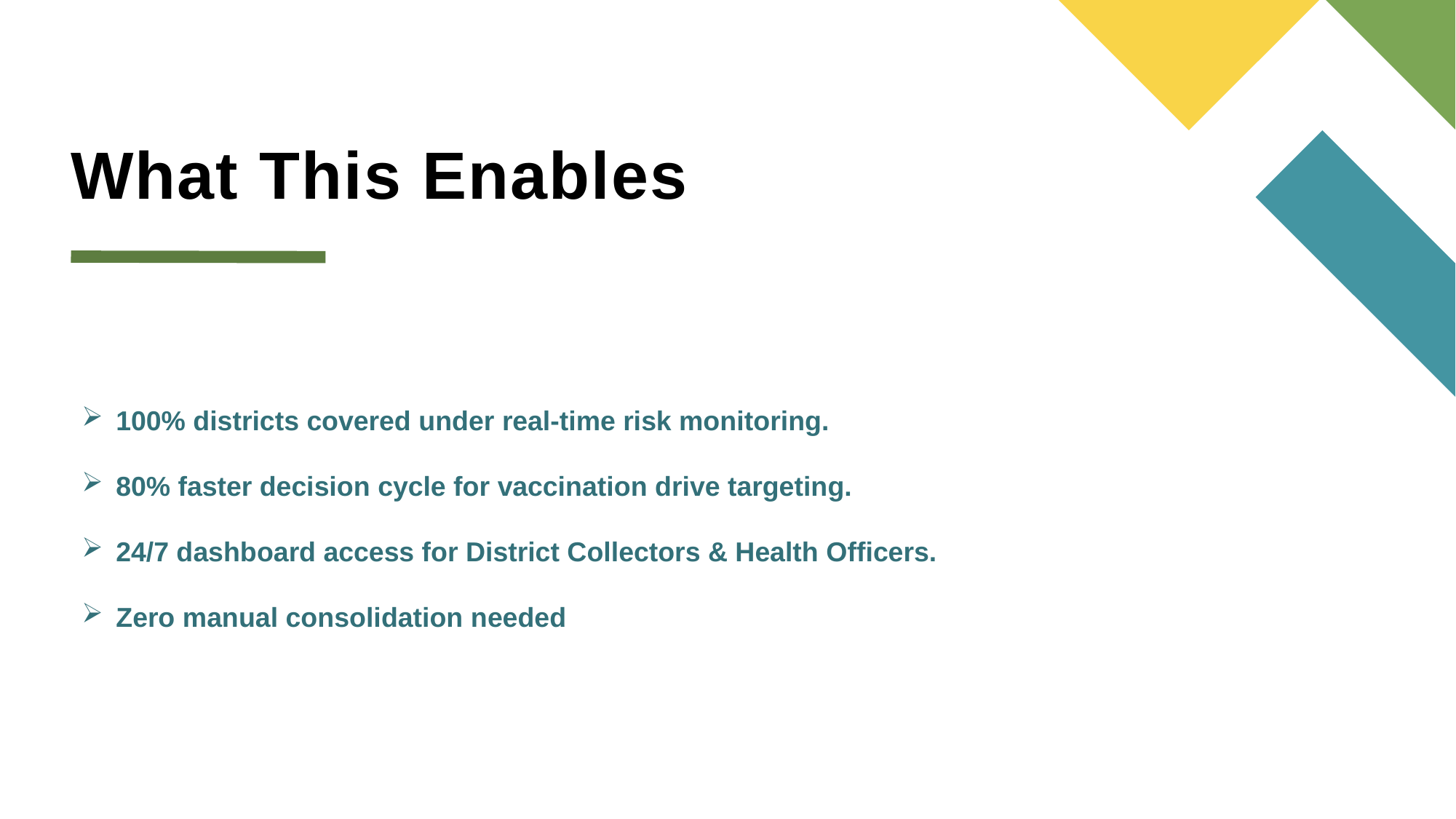

# What This Enables
100% districts covered under real-time risk monitoring.
80% faster decision cycle for vaccination drive targeting.
24/7 dashboard access for District Collectors & Health Officers.
Zero manual consolidation needed — fully auto-updatable pipeline.